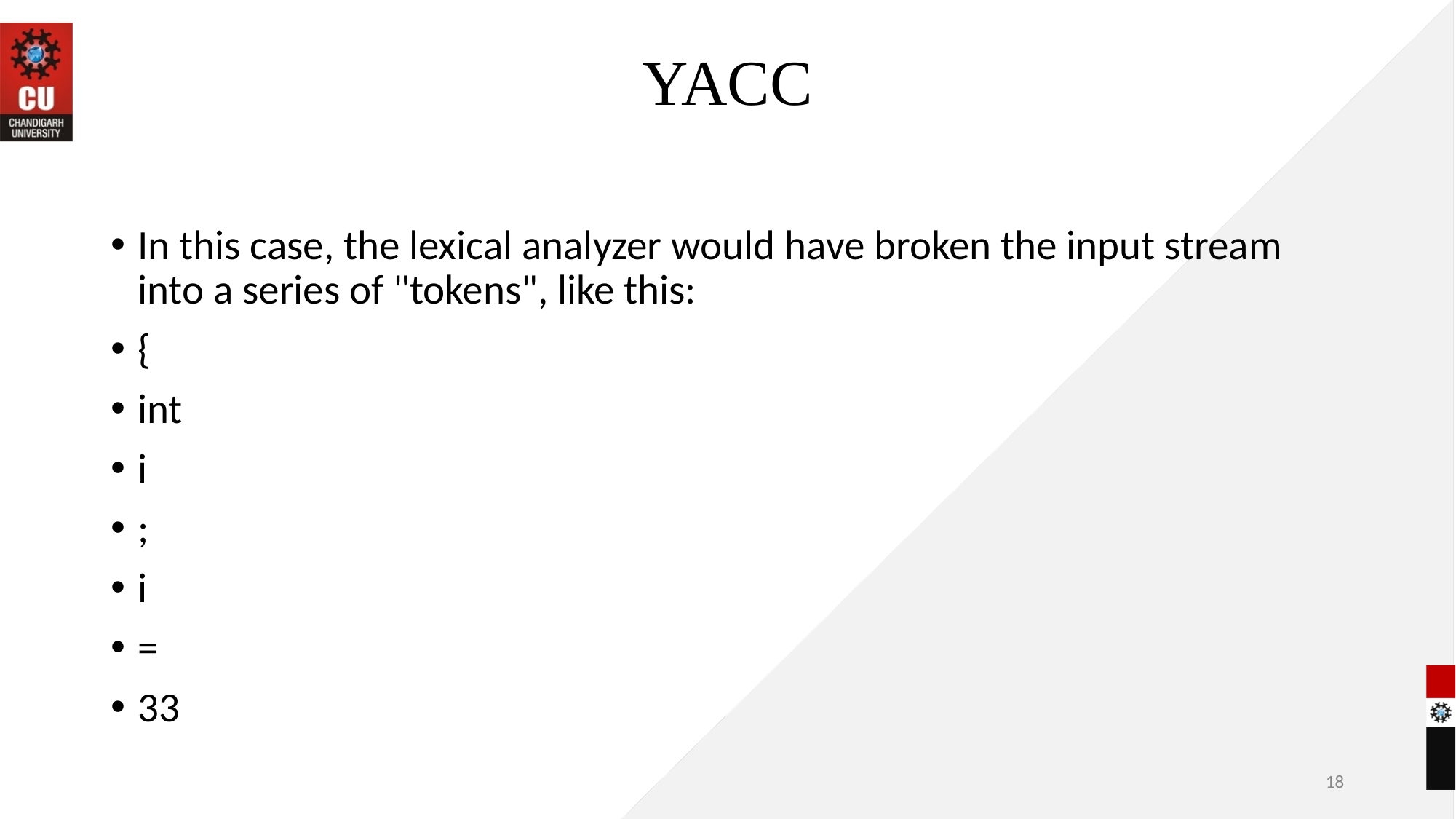

# YACC
In this case, the lexical analyzer would have broken the input stream into a series of "tokens", like this:
{
int
i
;
i
=
33
18